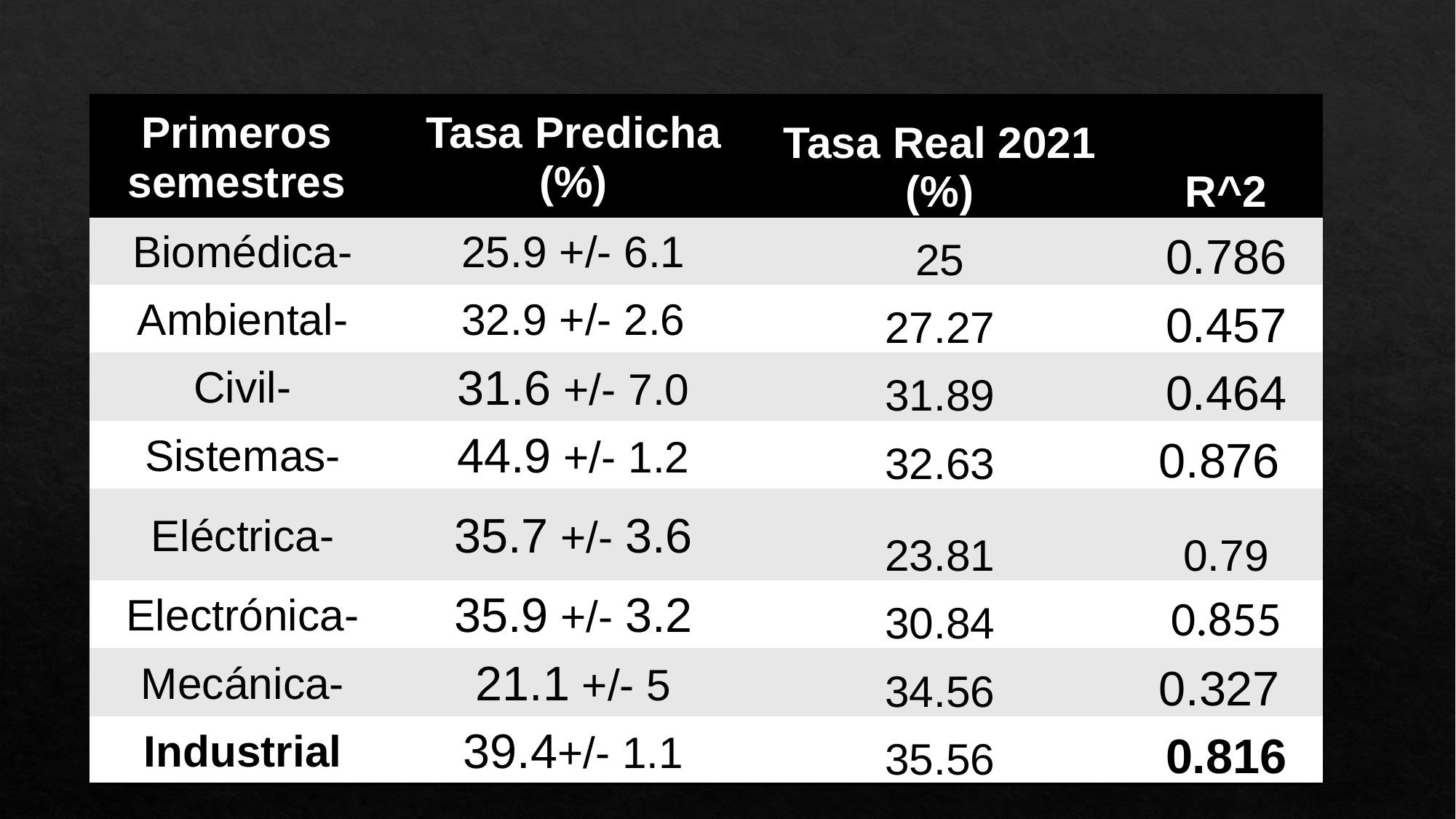

| Primeros semestres | Tasa Predicha (%) | Tasa Real 2021 (%) | R^2 |
| --- | --- | --- | --- |
| Biomédica- | 25.9 +/- 6.1 | 25 | 0.786 |
| Ambiental- | 32.9 +/- 2.6 | 27.27 | 0.457 |
| Civil- | 31.6 +/- 7.0 | 31.89 | 0.464 |
| Sistemas- | 44.9 +/- 1.2 | 32.63 | 0.876 |
| Eléctrica- | 35.7 +/- 3.6 | 23.81 | 0.79 |
| Electrónica- | 35.9 +/- 3.2 | 30.84 | 0.855 |
| Mecánica- | 21.1 +/- 5 | 34.56 | 0.327 |
| Industrial | 39.4+/- 1.1 | 35.56 | 0.816 |